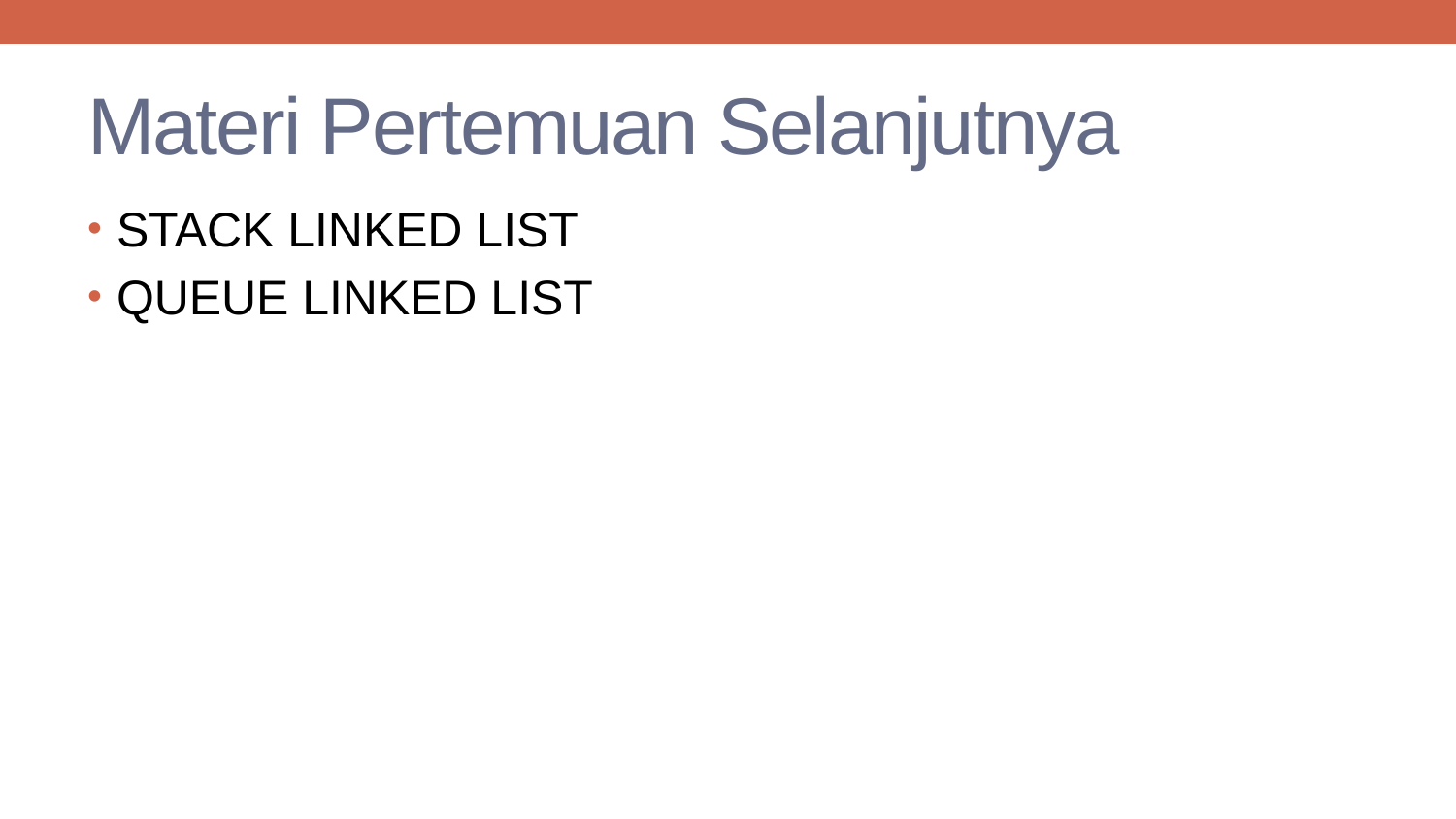

# Materi Pertemuan Selanjutnya
STACK LINKED LIST
QUEUE LINKED LIST